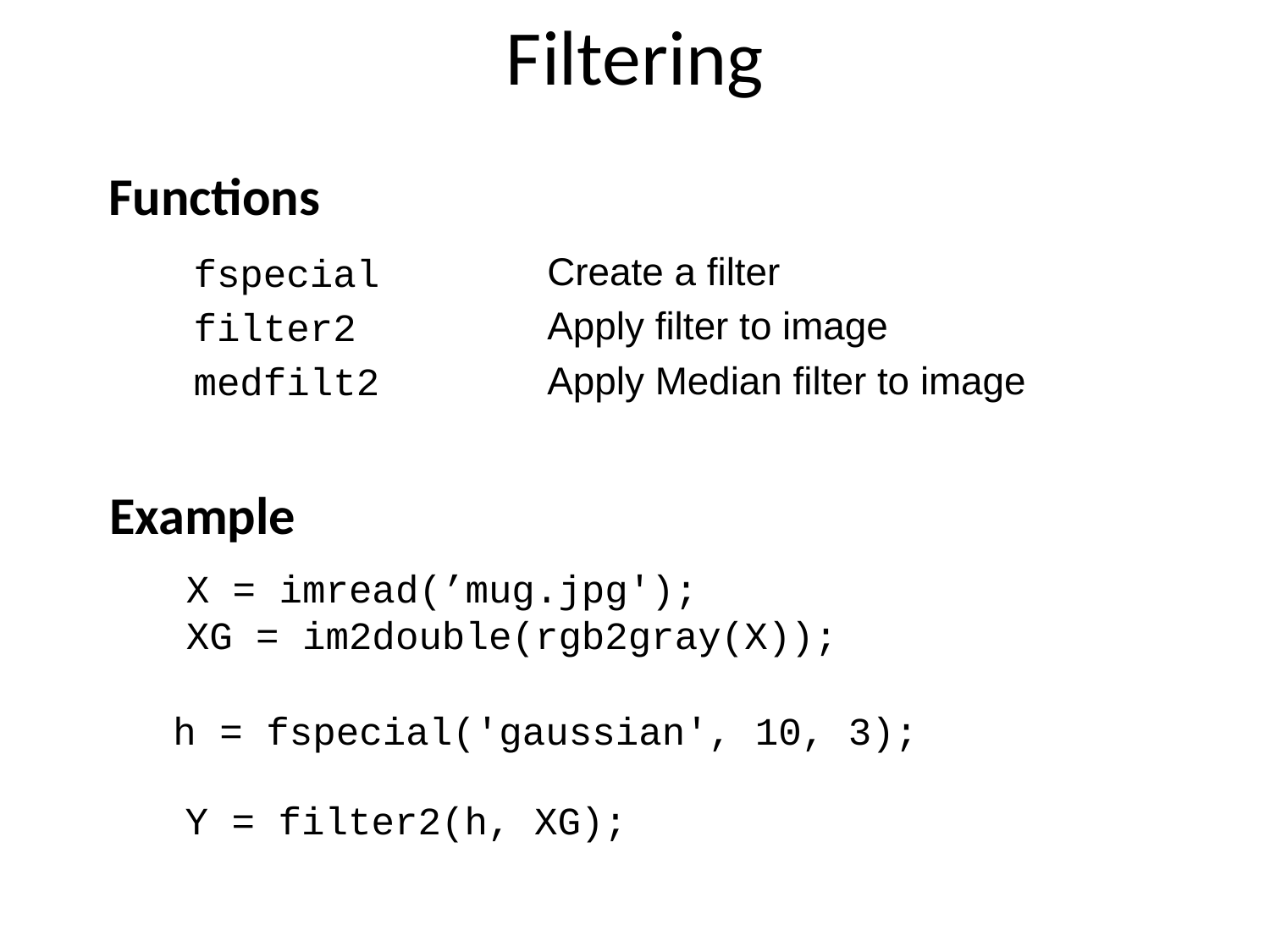

Filtering
Functions
Create a filter
Apply filter to image
Apply Median filter to image
fspecial
filter2
medfilt2
Example
X = imread(’mug.jpg');
XG = im2double(rgb2gray(X));
h = fspecial('gaussian', 10, 3);
Y = filter2(h, XG);